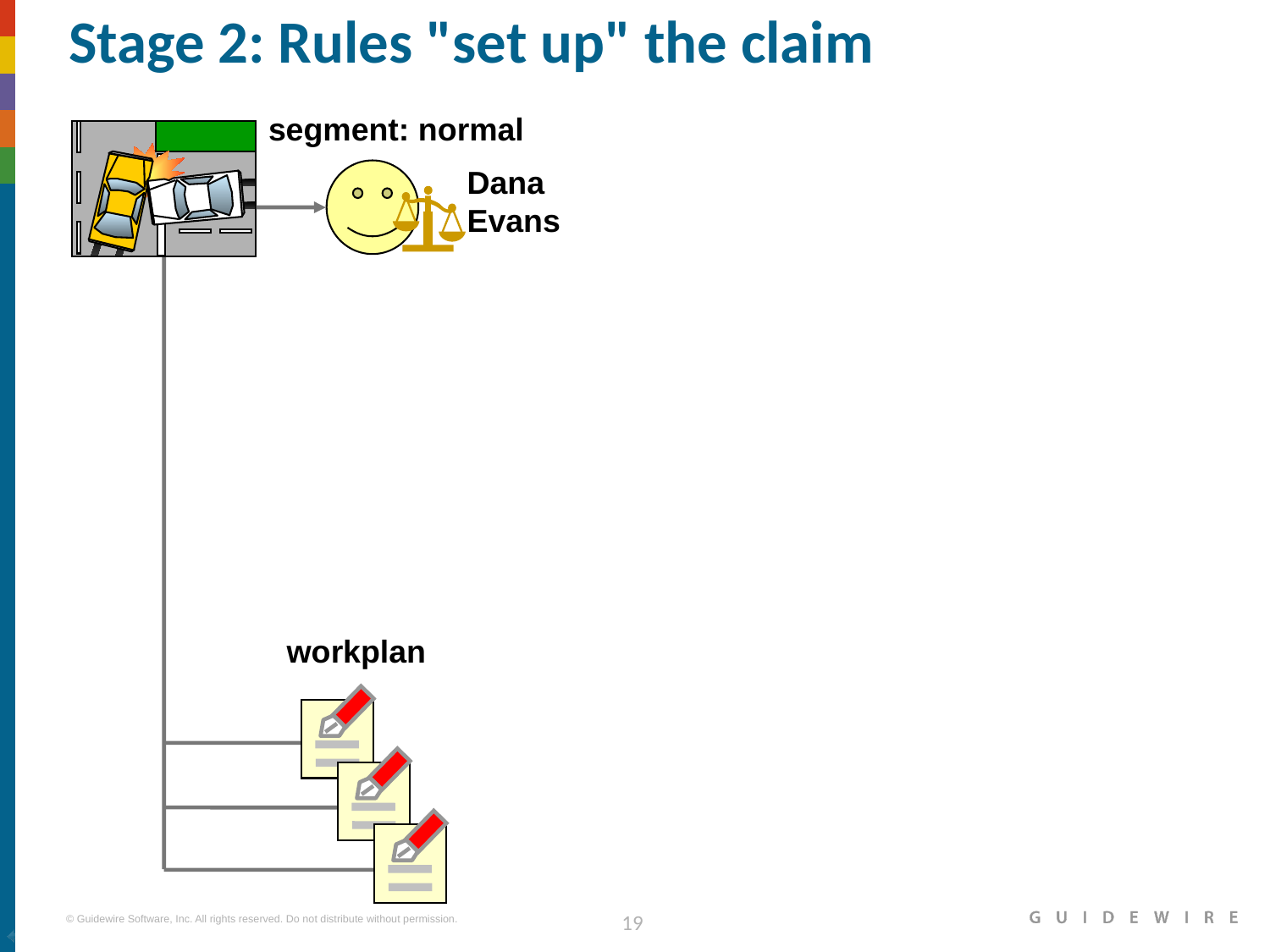

# Stage 2: Rules "set up" the claim
segment: normal

Dana
Evans

workplan